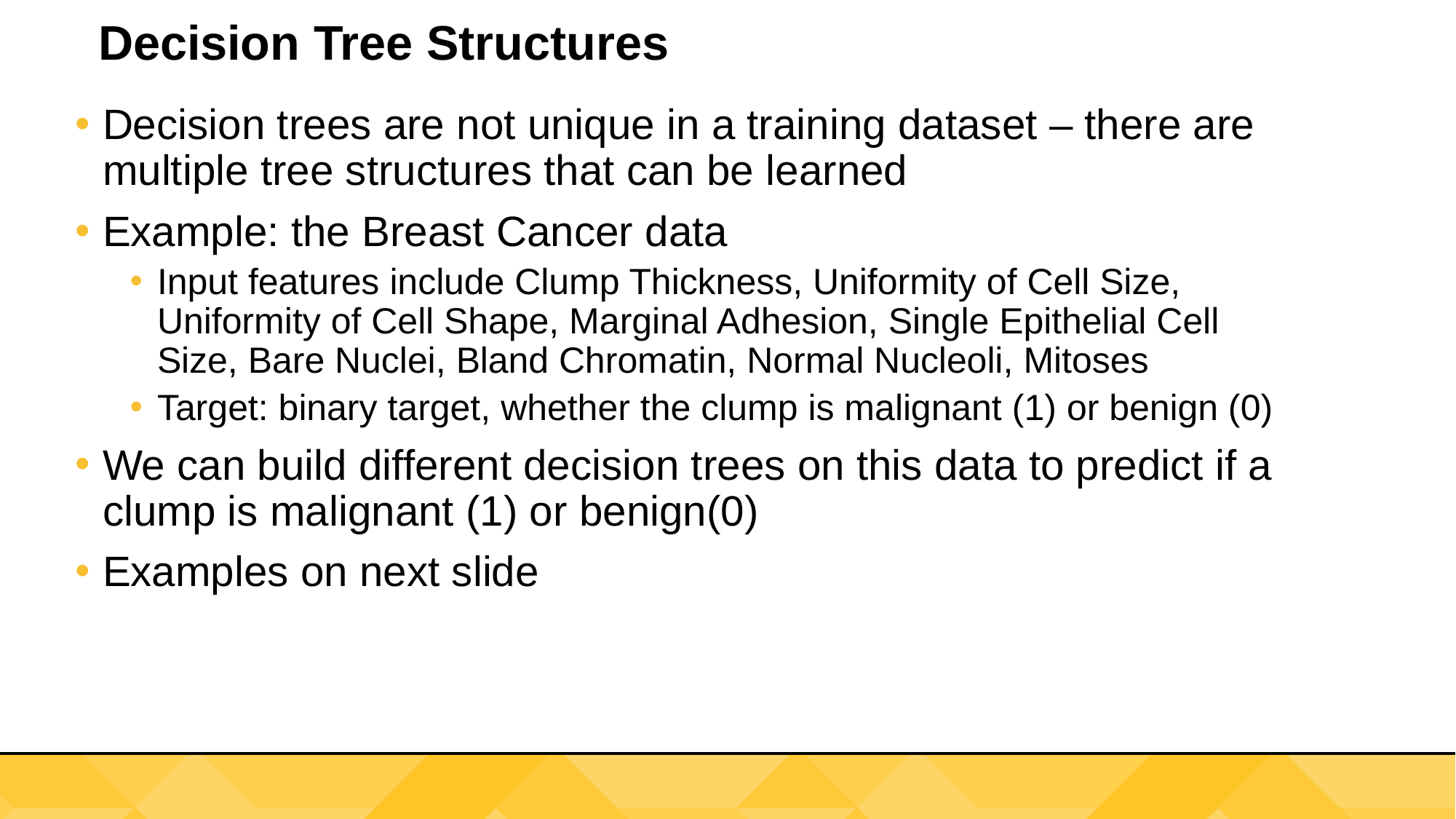

# Decision Tree Structures
Decision trees are not unique in a training dataset – there are multiple tree structures that can be learned
Example: the Breast Cancer data
Input features include Clump Thickness, Uniformity of Cell Size, Uniformity of Cell Shape, Marginal Adhesion, Single Epithelial Cell Size, Bare Nuclei, Bland Chromatin, Normal Nucleoli, Mitoses
Target: binary target, whether the clump is malignant (1) or benign (0)
We can build different decision trees on this data to predict if a clump is malignant (1) or benign(0)
Examples on next slide